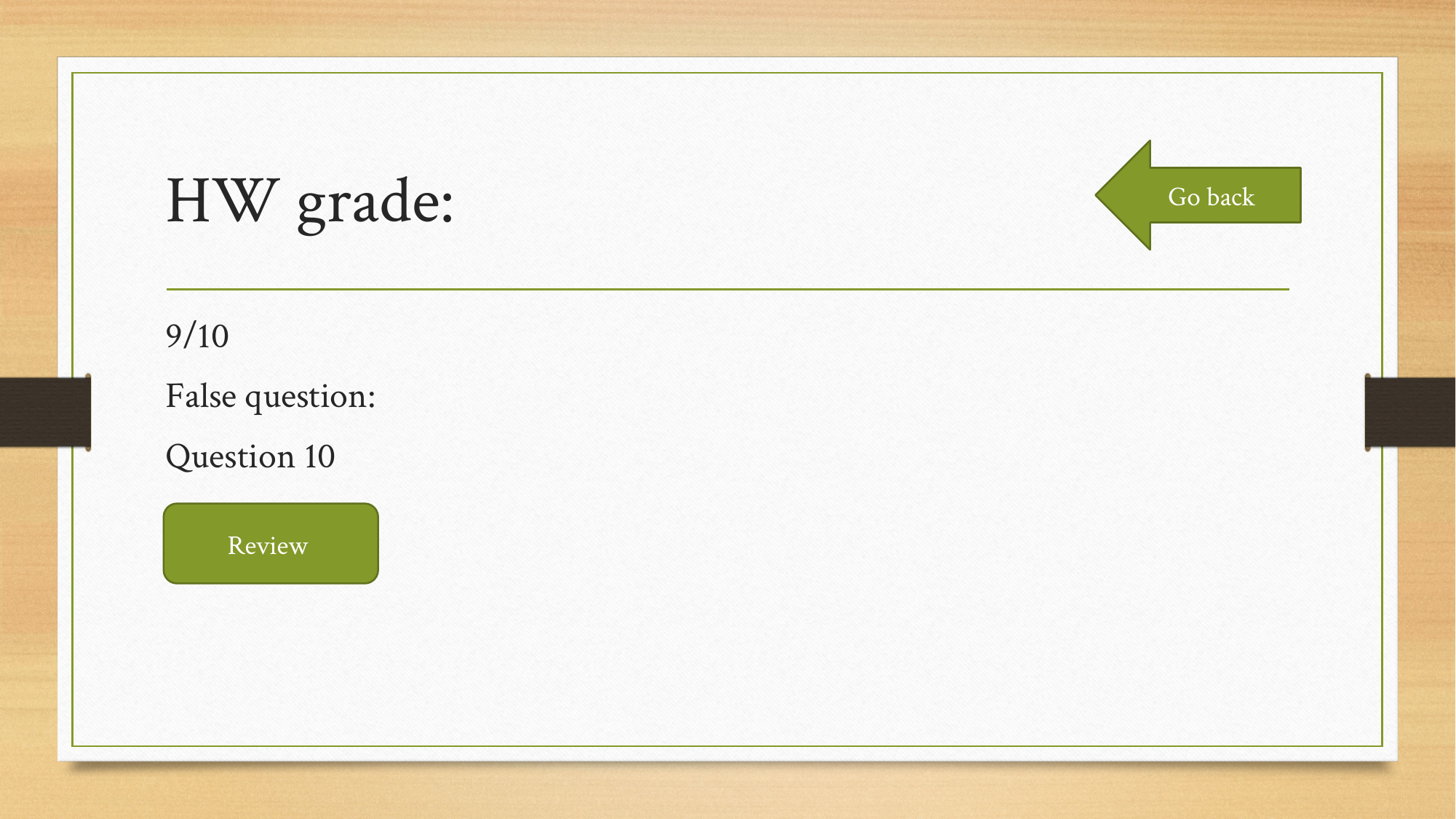

# HW grade:
Go back
9/10
False question:
Question 10

Review